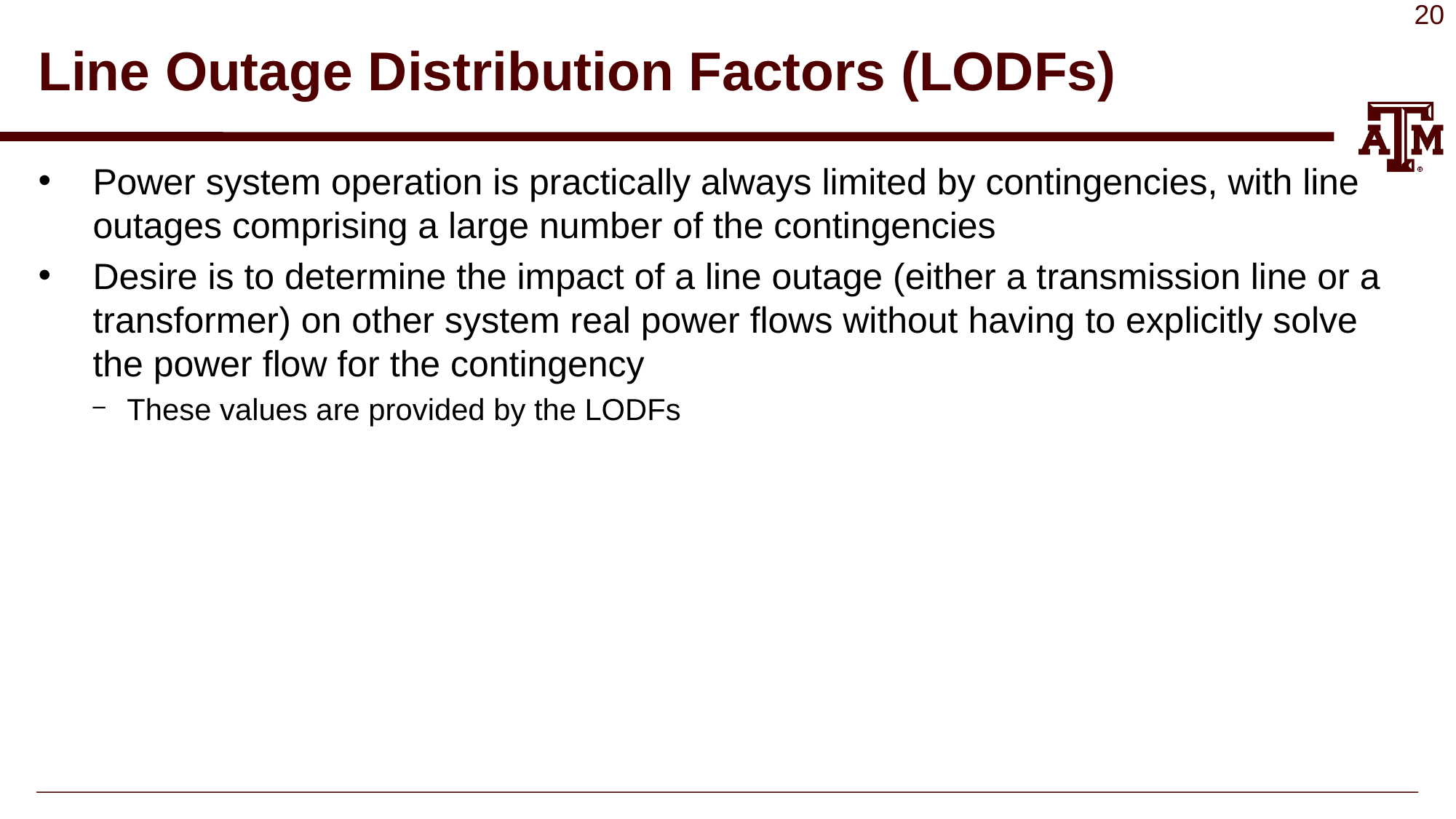

# Line Outage Distribution Factors (LODFs)
Power system operation is practically always limited by contingencies, with line outages comprising a large number of the contingencies
Desire is to determine the impact of a line outage (either a transmission line or a transformer) on other system real power flows without having to explicitly solve the power flow for the contingency
These values are provided by the LODFs

20